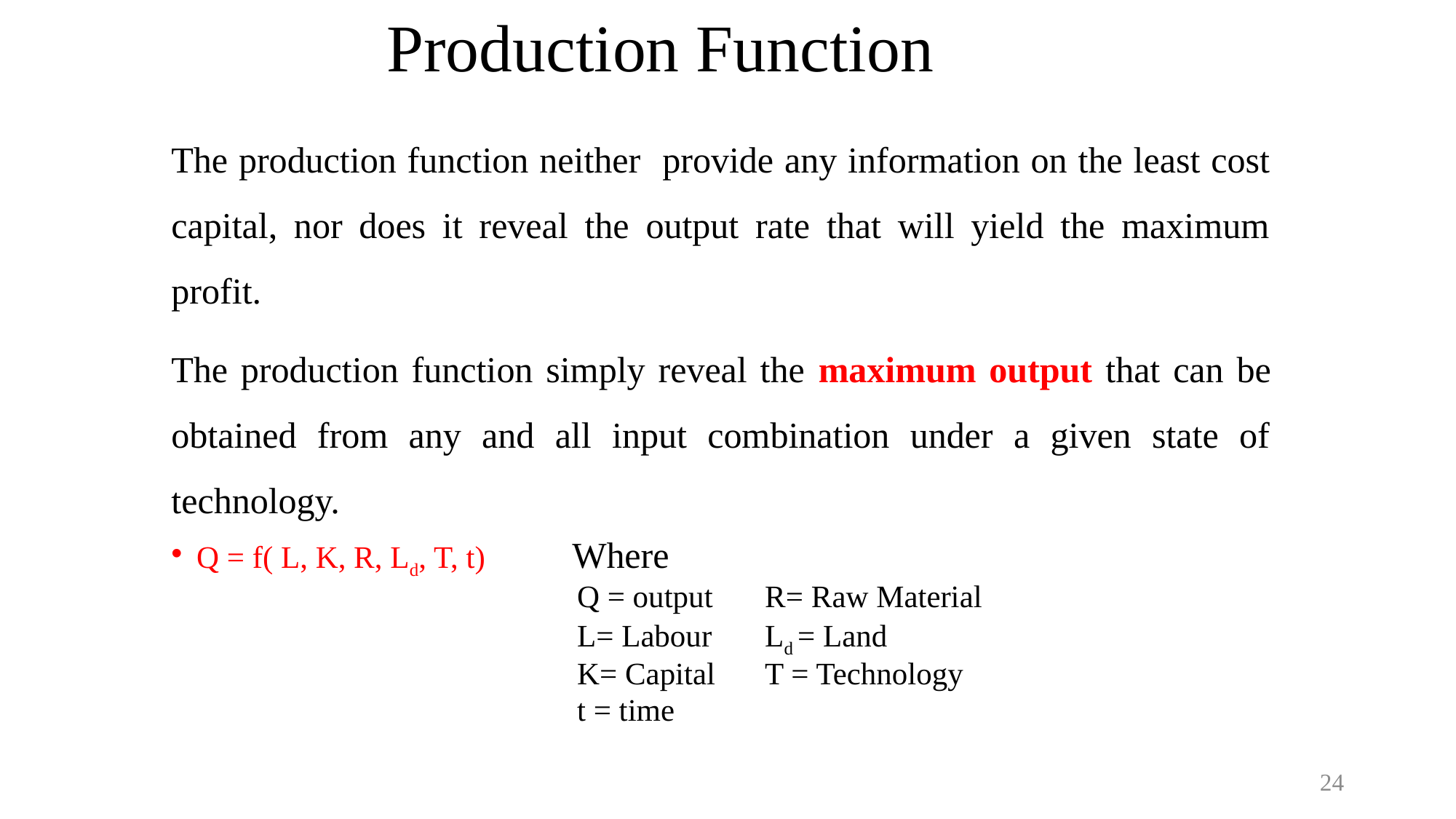

# Production Function
The production function neither  provide any information on the least cost capital, nor does it reveal the output rate that will yield the maximum profit.
The production function simply reveal the maximum output that can be obtained from any and all input combination under a given state of technology.
Q = f( L, K, R, Ld, T, t)	Where
Q = output		R= Raw Material
L= Labour 		Ld = Land
K= Capital		T = Technology
t = time

24